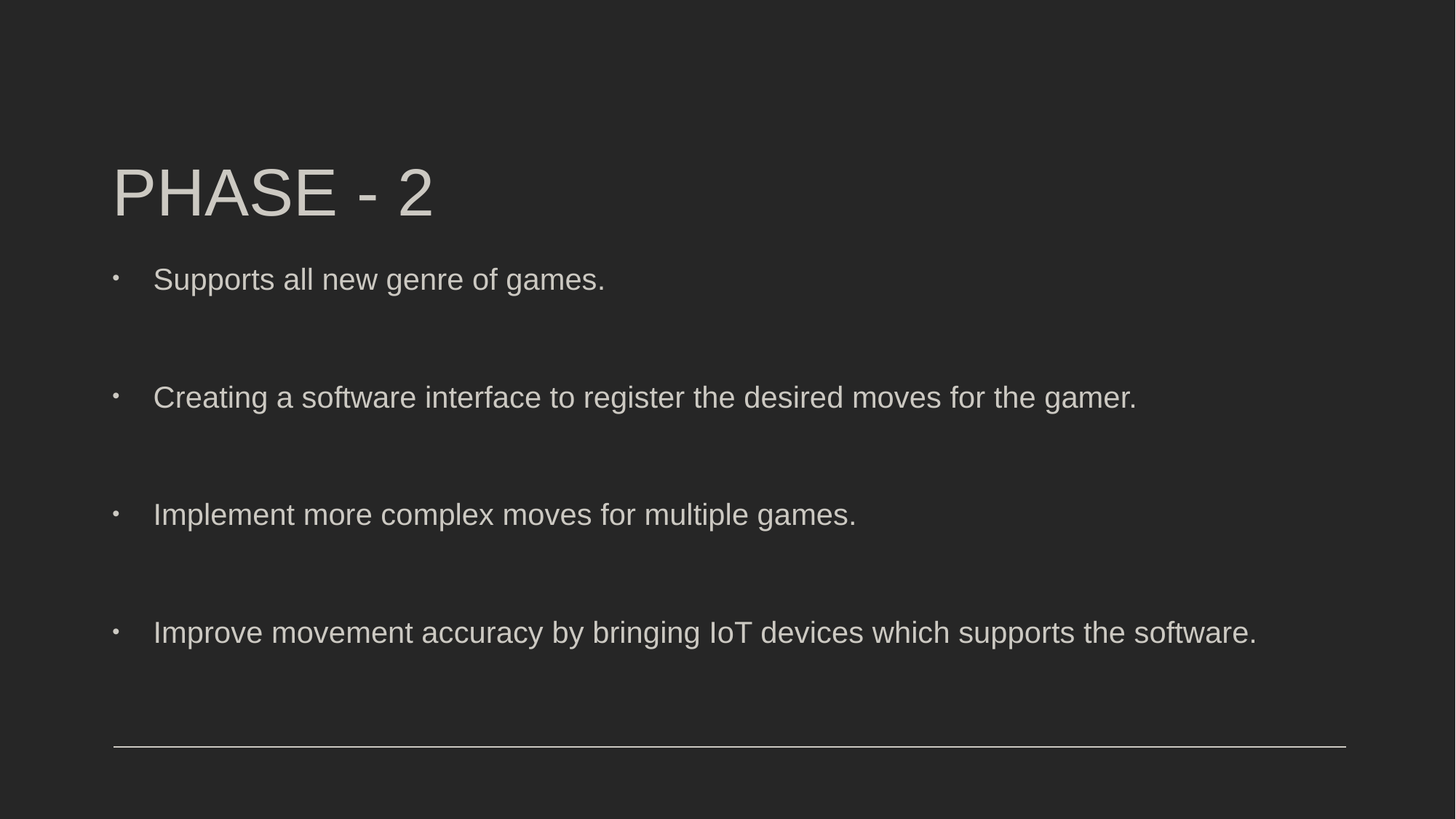

# PHASE - 2
Supports all new genre of games.

Creating a software interface to register the desired moves for the gamer.

Implement more complex moves for multiple games.

Improve movement accuracy by bringing IoT devices which supports the software.